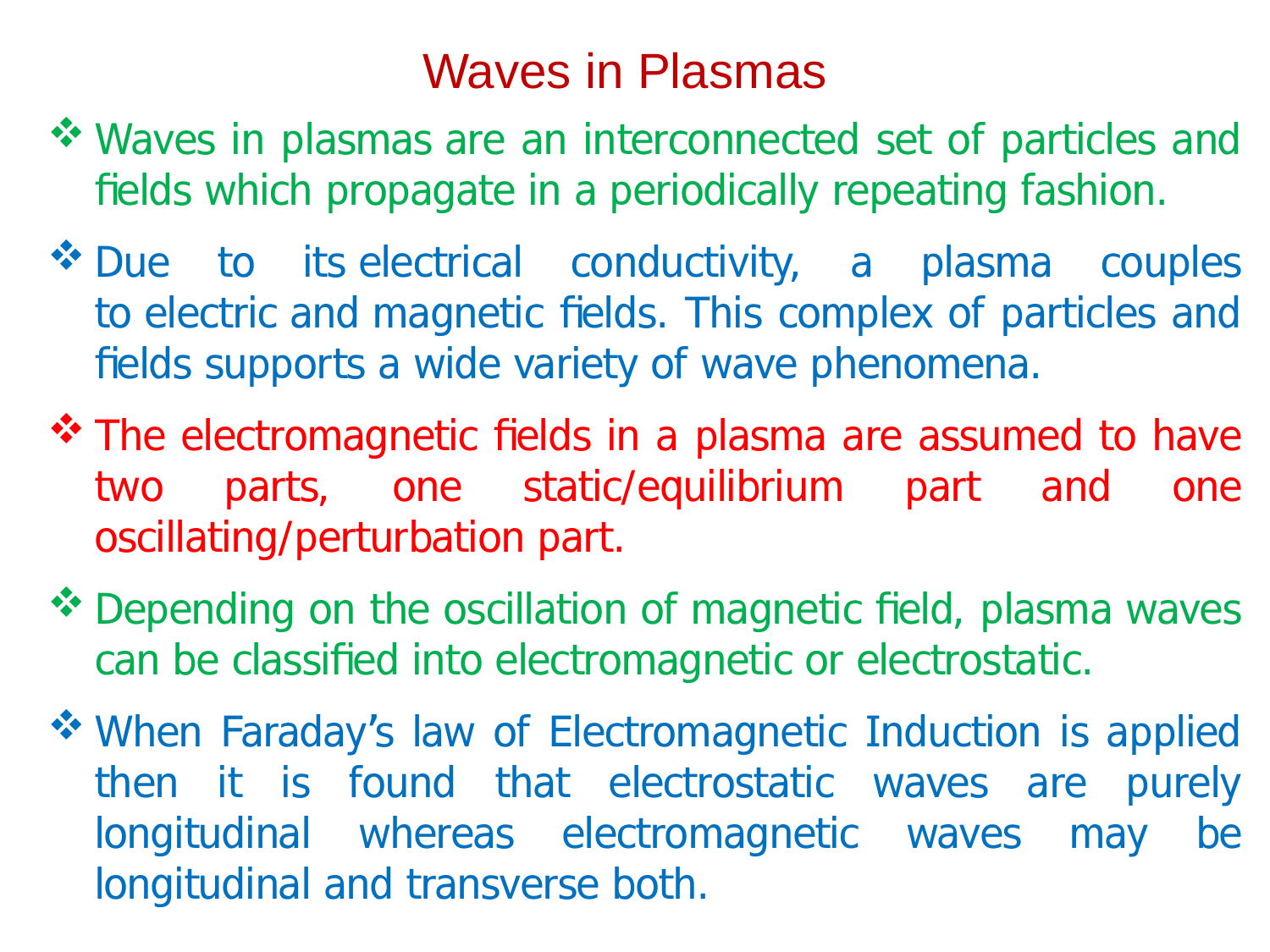

Waves in Plasmas
Waves in plasmas are an interconnected set of particles and fields which propagate in a periodically repeating fashion.
Due to its electrical conductivity, a plasma couples to electric and magnetic fields. This complex of particles and fields supports a wide variety of wave phenomena.
The electromagnetic fields in a plasma are assumed to have two parts, one static/equilibrium part and one oscillating/perturbation part.
Depending on the oscillation of magnetic field, plasma waves can be classified into electromagnetic or electrostatic.
When Faraday’s law of Electromagnetic Induction is applied then it is found that electrostatic waves are purely longitudinal whereas electromagnetic waves may be longitudinal and transverse both.